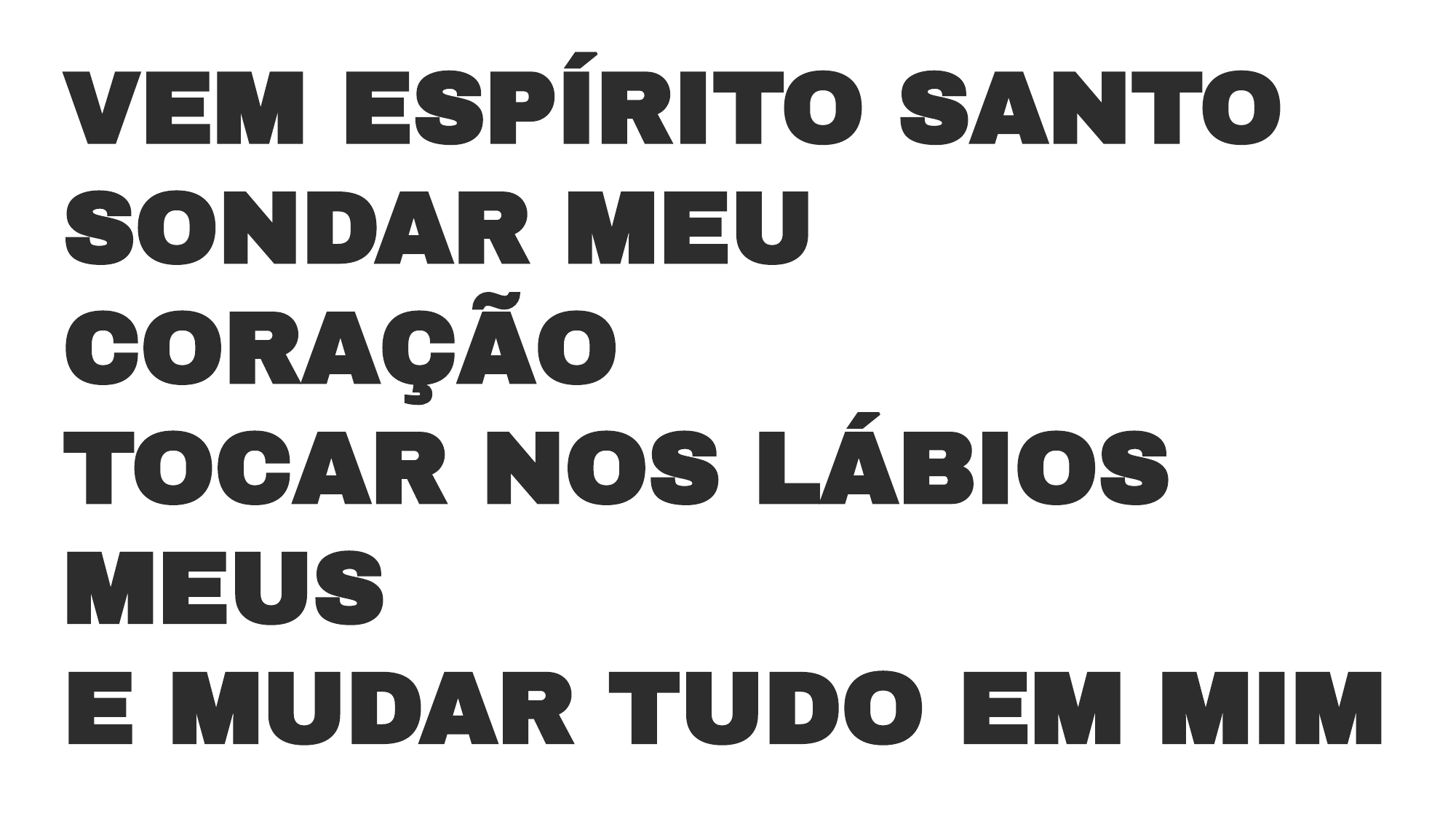

VEM ESPÍRITO SANTO
SONDAR MEU CORAÇÃO
TOCAR NOS LÁBIOS MEUS
E MUDAR TUDO EM MIM